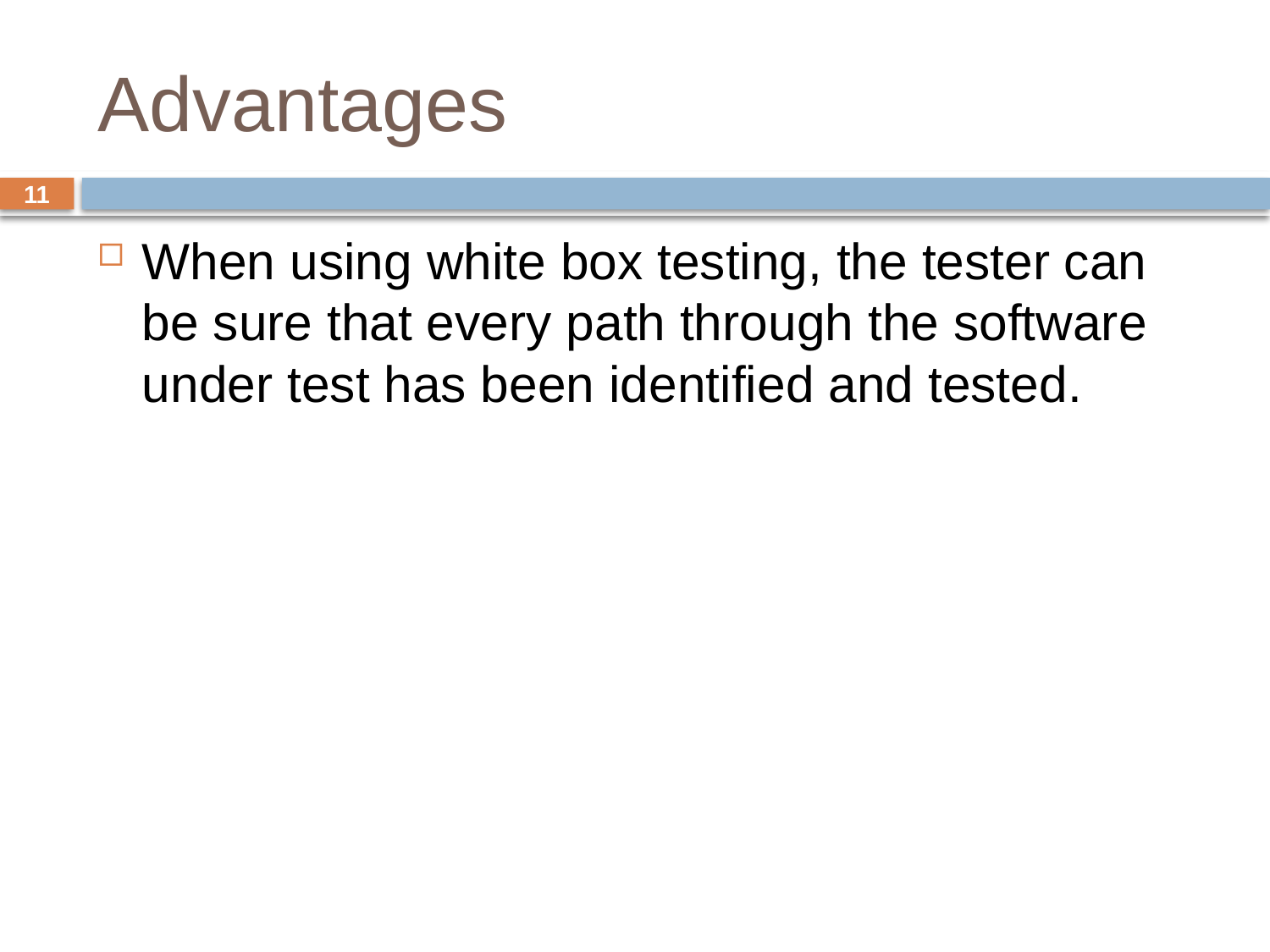

# Advantages
11
When using white box testing, the tester can be sure that every path through the software under test has been identified and tested.